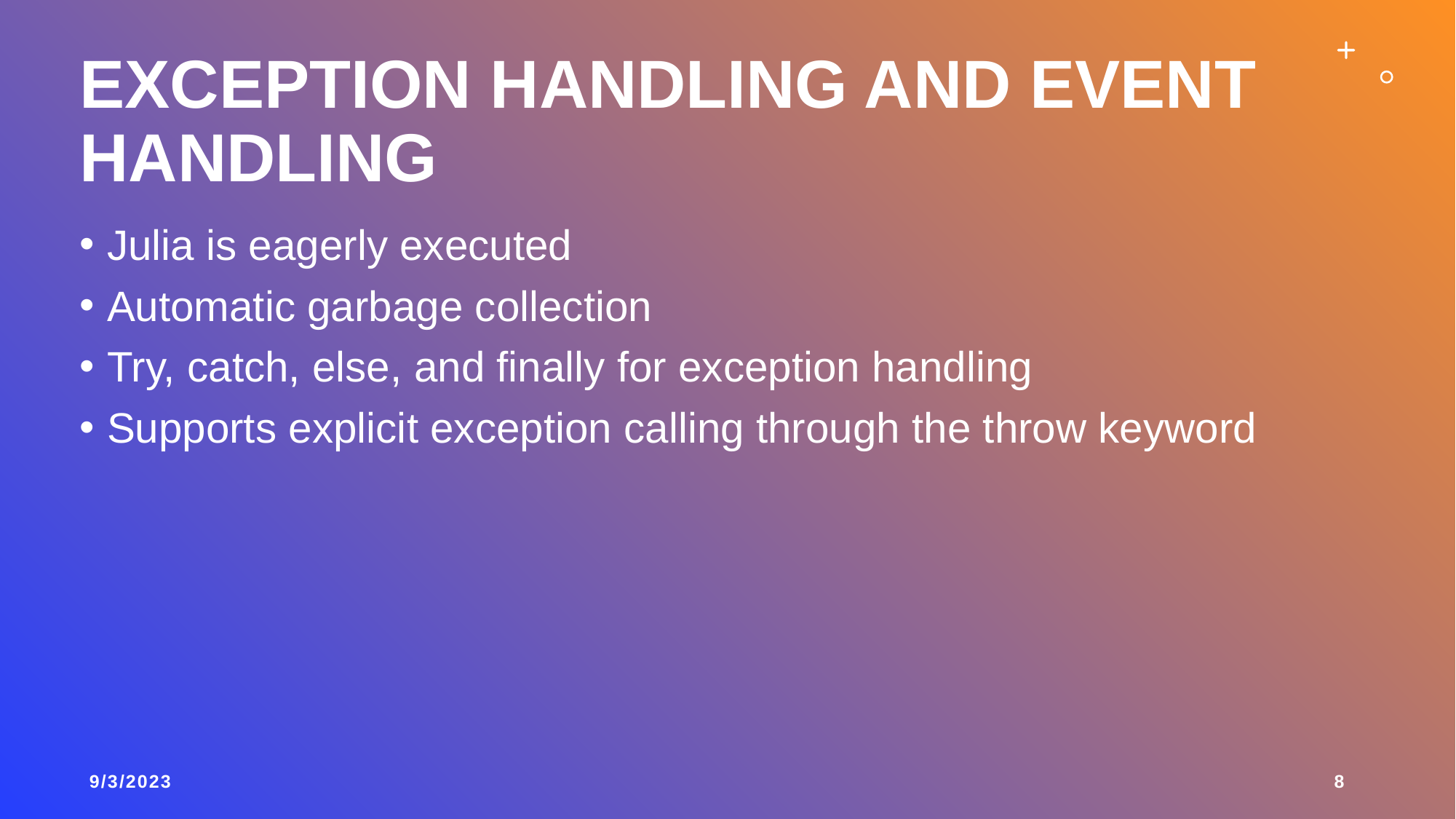

# Exception handling and event handling
Julia is eagerly executed
Automatic garbage collection
Try, catch, else, and finally for exception handling
Supports explicit exception calling through the throw keyword
9/3/2023
8